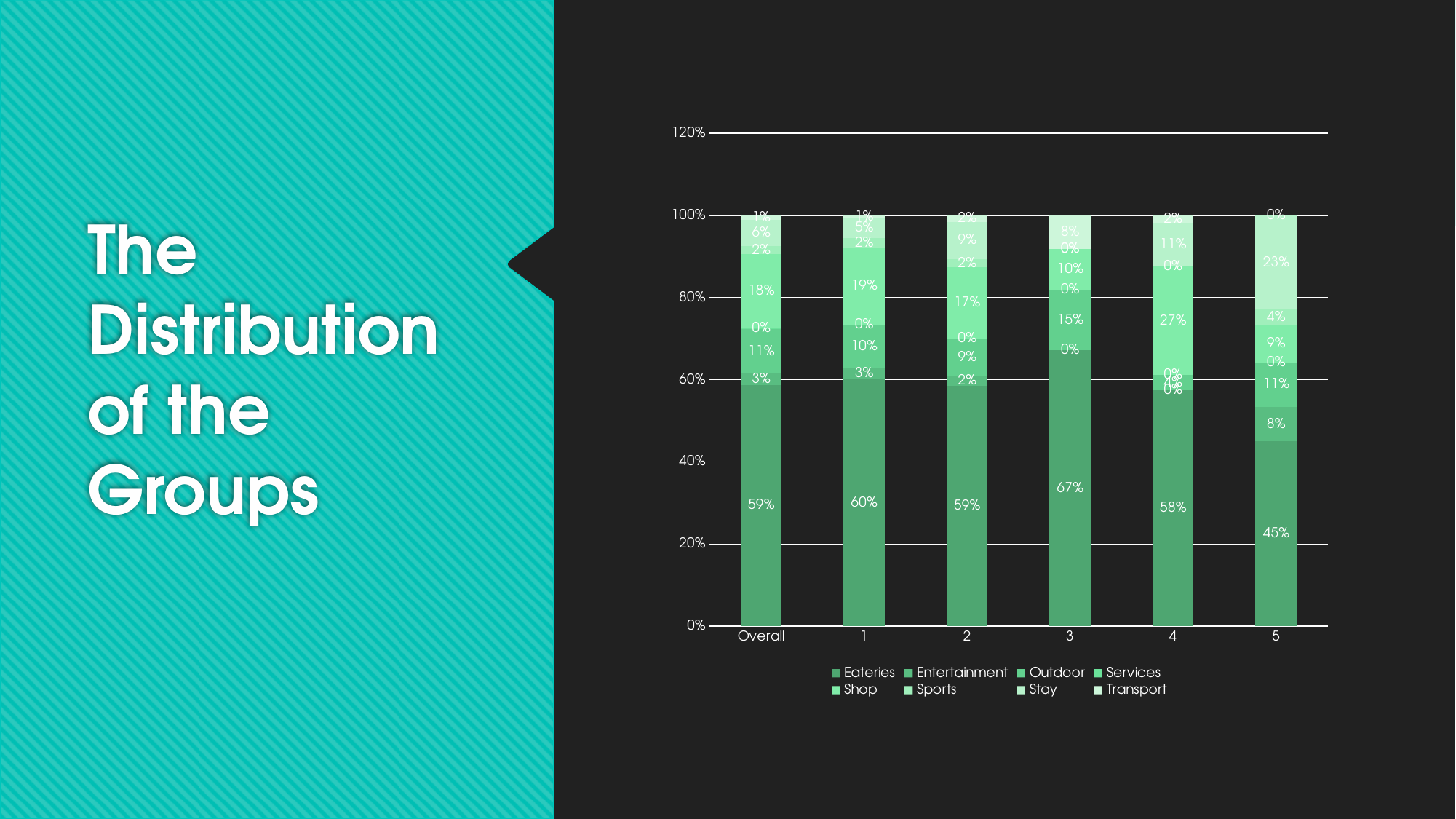

### Chart

| Category | Eateries | Entertainment | Outdoor | Services | Shop | Sports | Stay | Transport |
|---|---|---|---|---|---|---|---|---|
| Overall | 0.5872913992297818 | 0.027599486521181 | 0.10847240051347883 | 0.0025673940949935813 | 0.1797175866495507 | 0.019255455712451863 | 0.06482670089858793 | 0.010269576379974325 |
| 1 | 0.6008166185932172 | 0.028352363989131043 | 0.10249632767583278 | 0.0030574716714926163 | 0.1853450694896702 | 0.024750887571377424 | 0.048122478230845055 | 0.00705878277843233 |
| 2 | 0.5859427499961389 | 0.021565006238137688 | 0.09316451400734868 | 0.0 | 0.17300098699289146 | 0.019727324128031767 | 0.09102414504975408 | 0.015575273587695943 |
| 3 | 0.6714285714285699 | 0.0 | 0.14761904761904734 | 0.0 | 0.1 | 0.0 | 0.0 | 0.08095238095238066 |
| 4 | 0.5751879699248109 | 0.0 | 0.0357142857142857 | 0.0 | 0.26503759398496185 | 0.0 | 0.10620300751879655 | 0.01785714285714285 |
| 5 | 0.44967948717948686 | 0.083333333333333 | 0.10929487179487157 | 0.0 | 0.09006410256410255 | 0.03846153846153845 | 0.2291666666666665 | 0.0 |
# The Distribution of the Groups